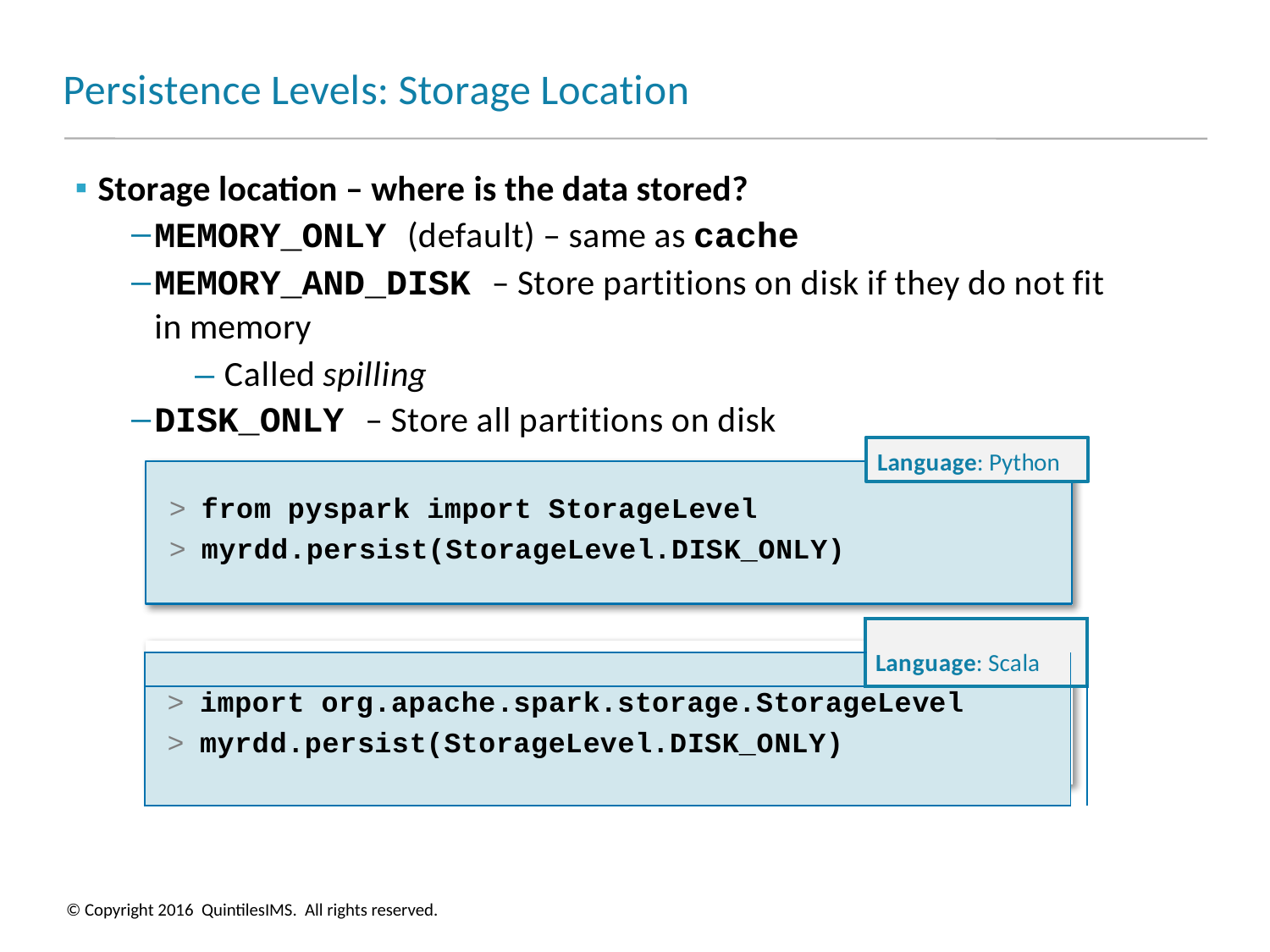

# Persistence Levels: Storage Location
Storage location – where is the data stored?
MEMORY_ONLY (default) – same as cache
MEMORY_AND_DISK – Store partitions on disk if they do not fit in memory
– Called spilling
DISK_ONLY – Store all partitions on disk

Language: Python
>  from pyspark import StorageLevel
>  myrdd.persist(StorageLevel.DISK_ONLY)

|  |  |  |
| --- | --- | --- |
|  | Language: Scala |  |
| > import org.apache.spark.storage.StorageLevel > myrdd.persist(StorageLevel.DISK\_ONLY) |  |  |

© Copyright 2016  QuintilesIMS.  All rights reserved.